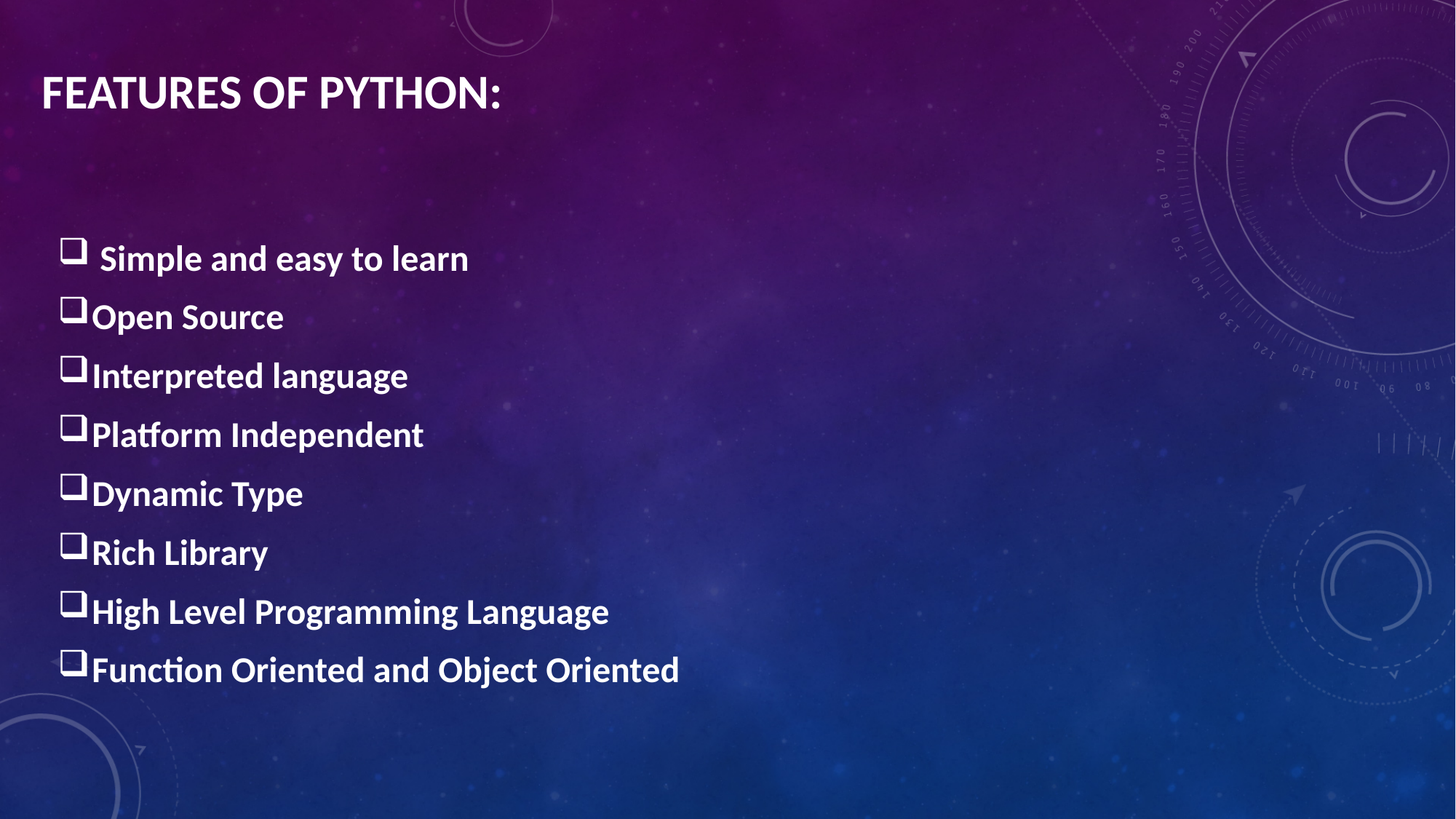

# Features of Python:
 Simple and easy to learn
Open Source
Interpreted language
Platform Independent
Dynamic Type
Rich Library
High Level Programming Language
Function Oriented and Object Oriented